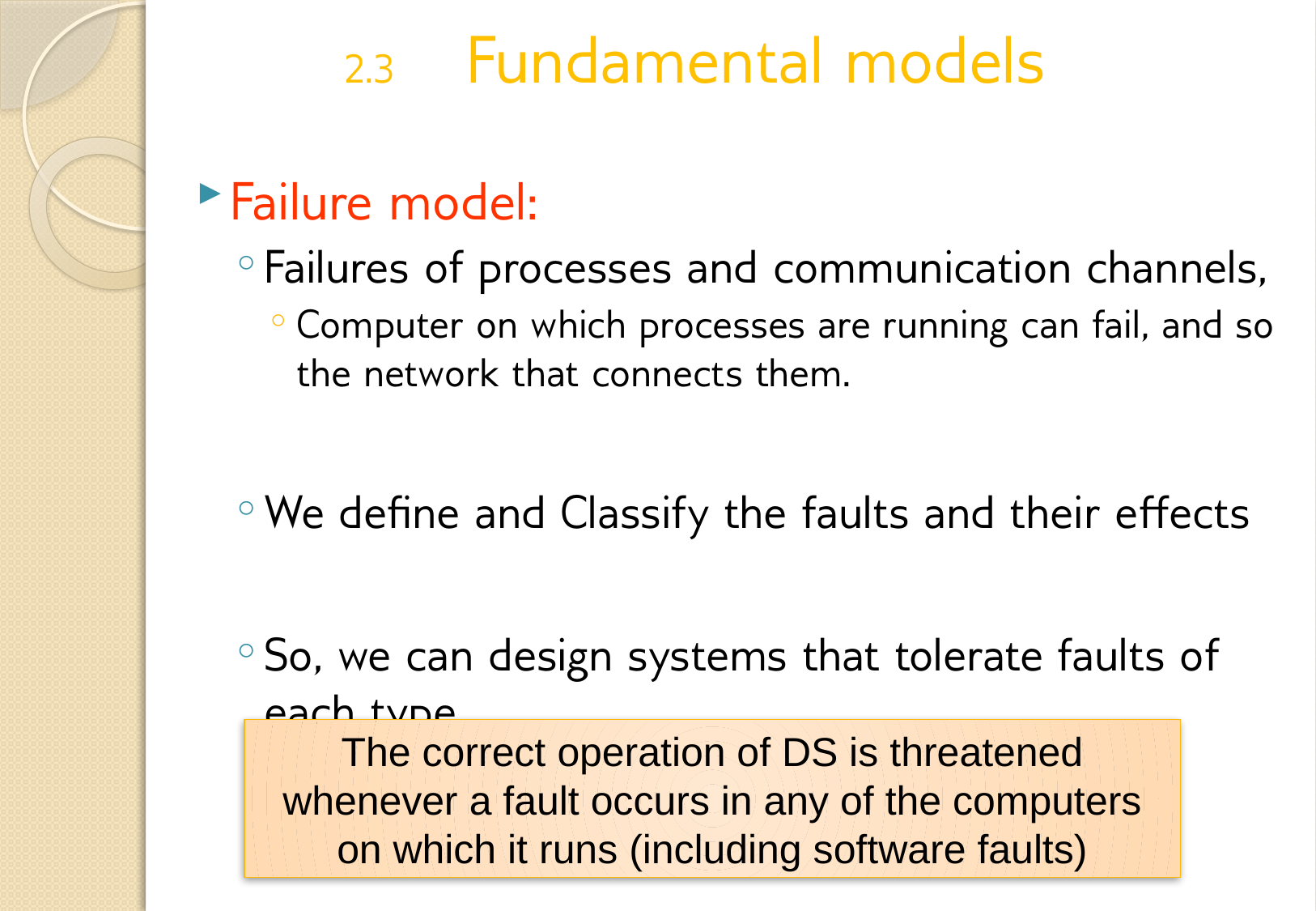

# 2.3	Fundamental models
Failure model:
Failures of processes and communication channels,
Computer on which processes are running can fail, and so the network that connects them.

We define and Classify the faults and their effects

So, we can design systems that tolerate faults of each type
The correct operation of DS is threatened whenever a fault occurs in any of the computers on which it runs (including software faults)